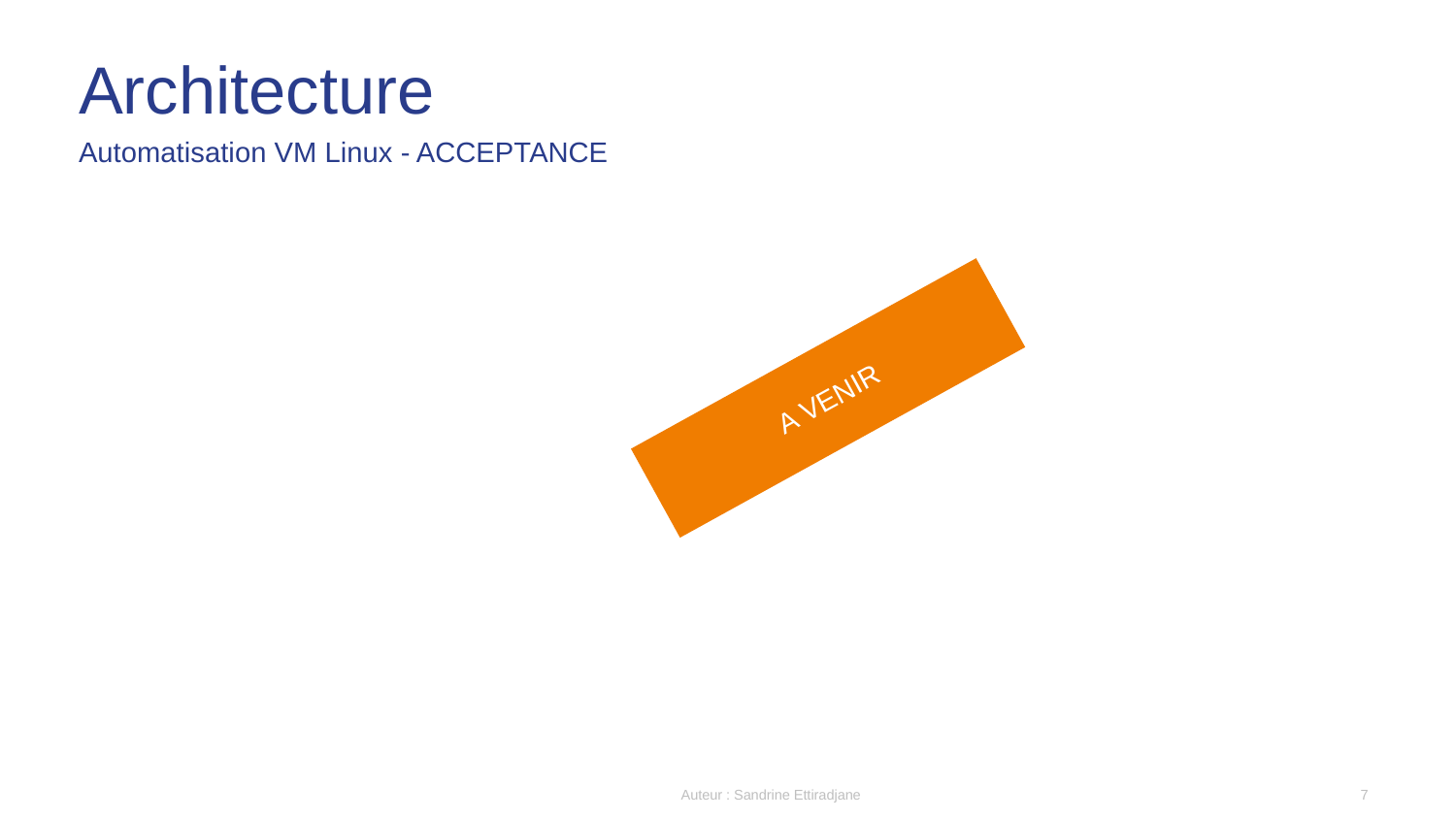

Architecture
Automatisation VM Linux - ACCEPTANCE
A VENIR
Auteur : Sandrine Ettiradjane
7